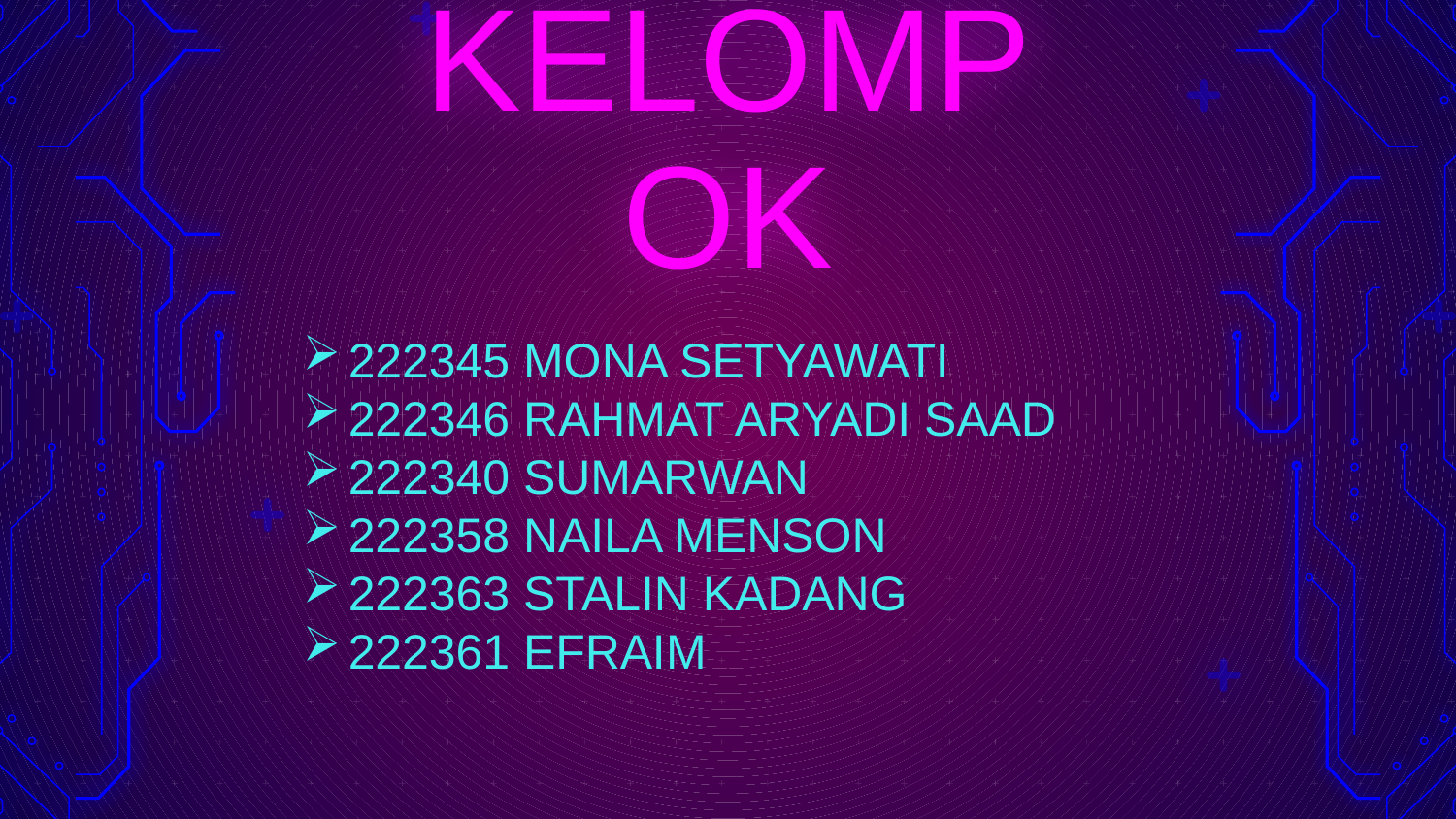

# NAMA KELOMPOK
222345 MONA SETYAWATI
222346 RAHMAT ARYADI SAAD
222340 SUMARWAN
222358 NAILA MENSON
222363 STALIN KADANG
222361 EFRAIM